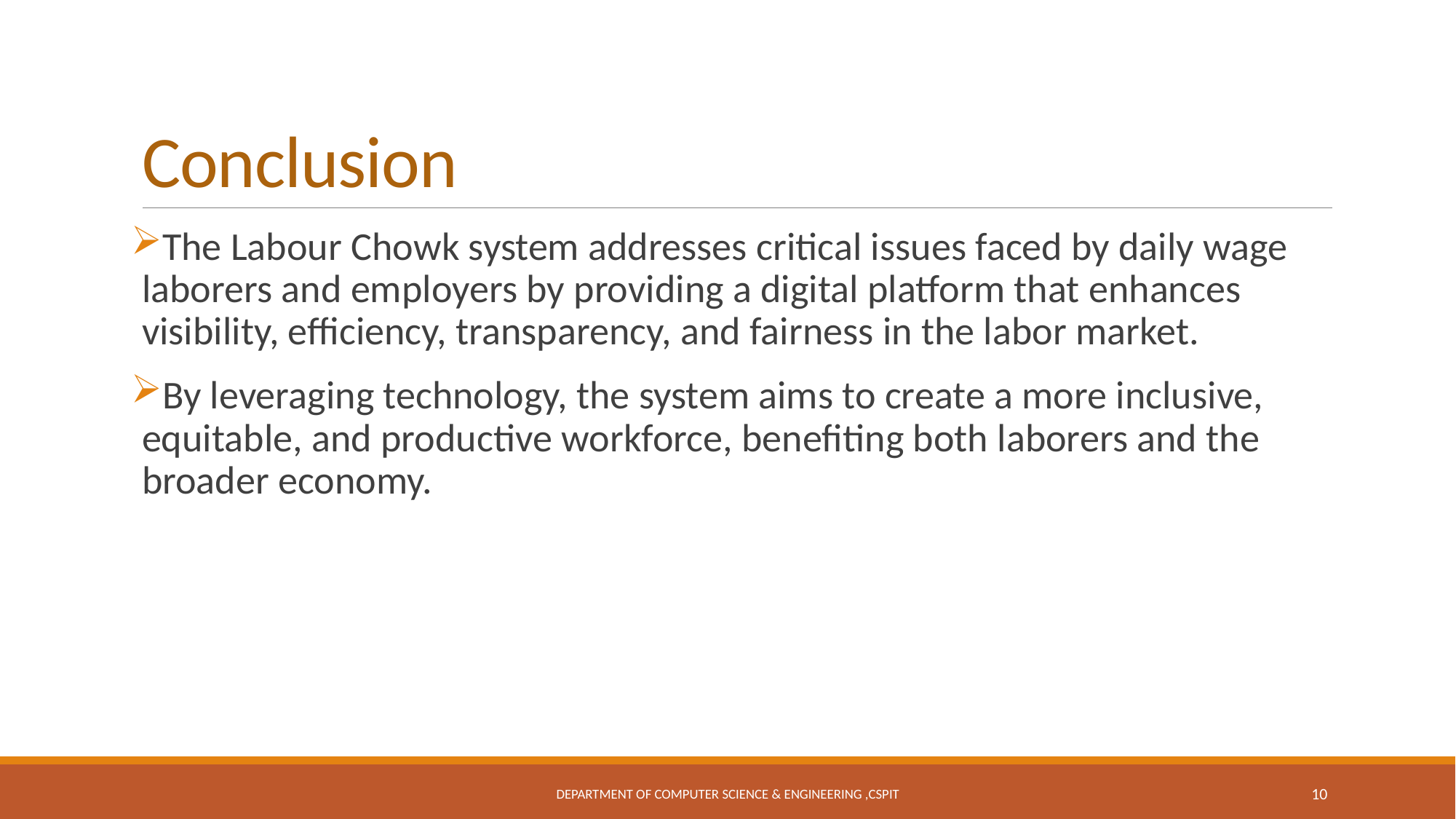

# Conclusion
The Labour Chowk system addresses critical issues faced by daily wage laborers and employers by providing a digital platform that enhances visibility, efficiency, transparency, and fairness in the labor market.
By leveraging technology, the system aims to create a more inclusive, equitable, and productive workforce, benefiting both laborers and the broader economy.

Department of Computer Science & Engineering ,CSPIT
10